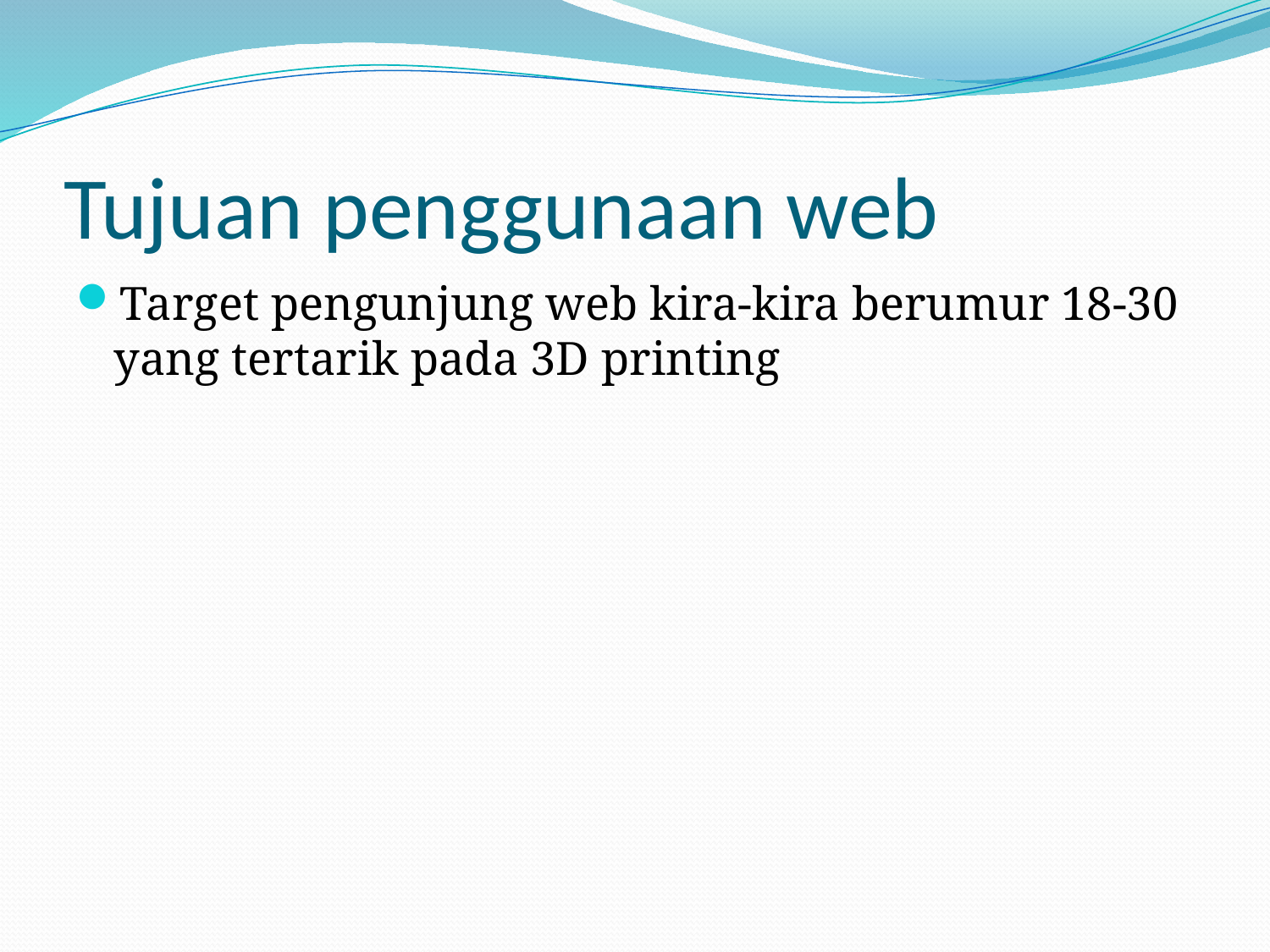

# Tujuan penggunaan web
Target pengunjung web kira-kira berumur 18-30 yang tertarik pada 3D printing